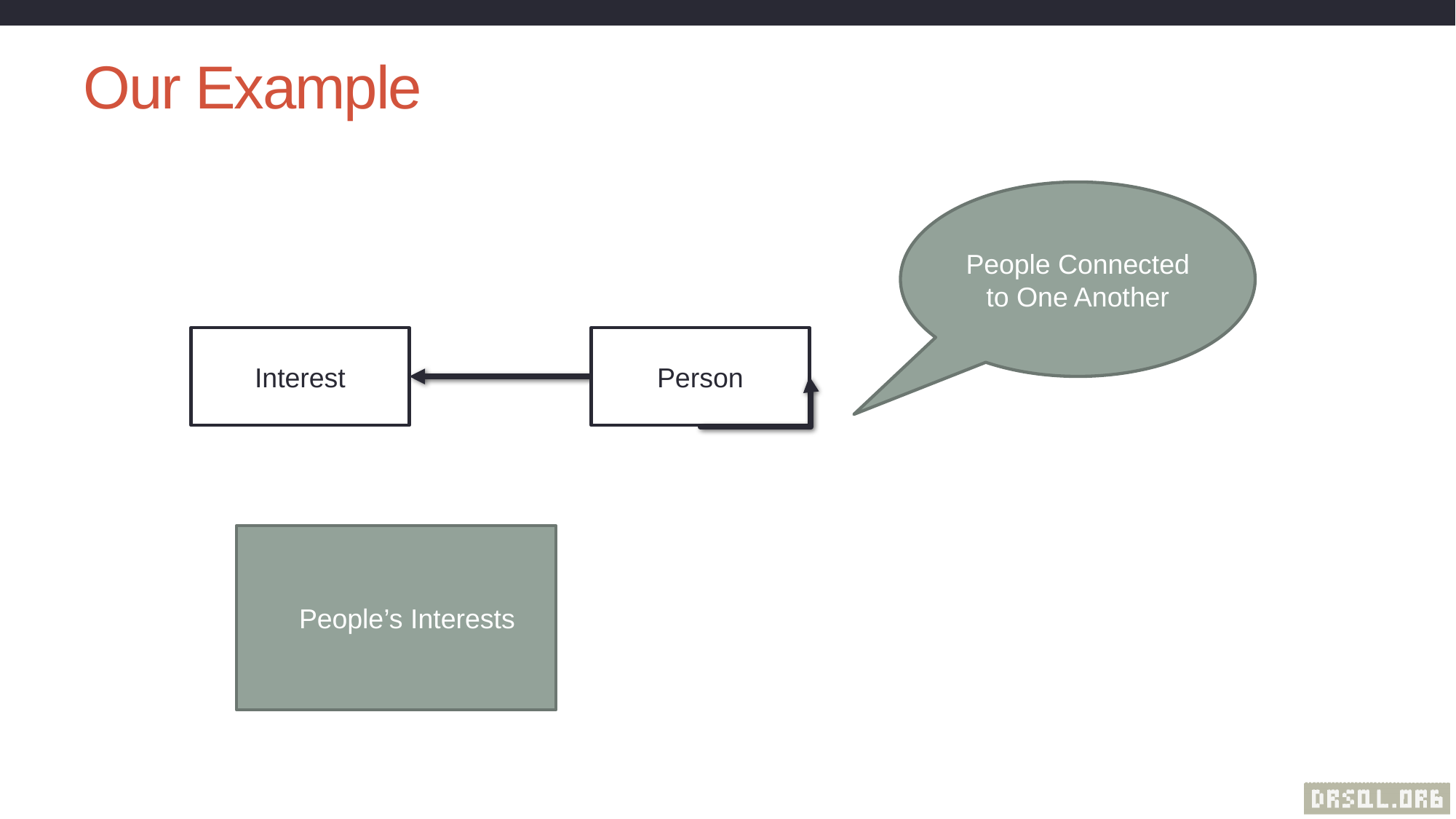

# Our Example
People Connected to One Another
Person
Interest
People’s Interests